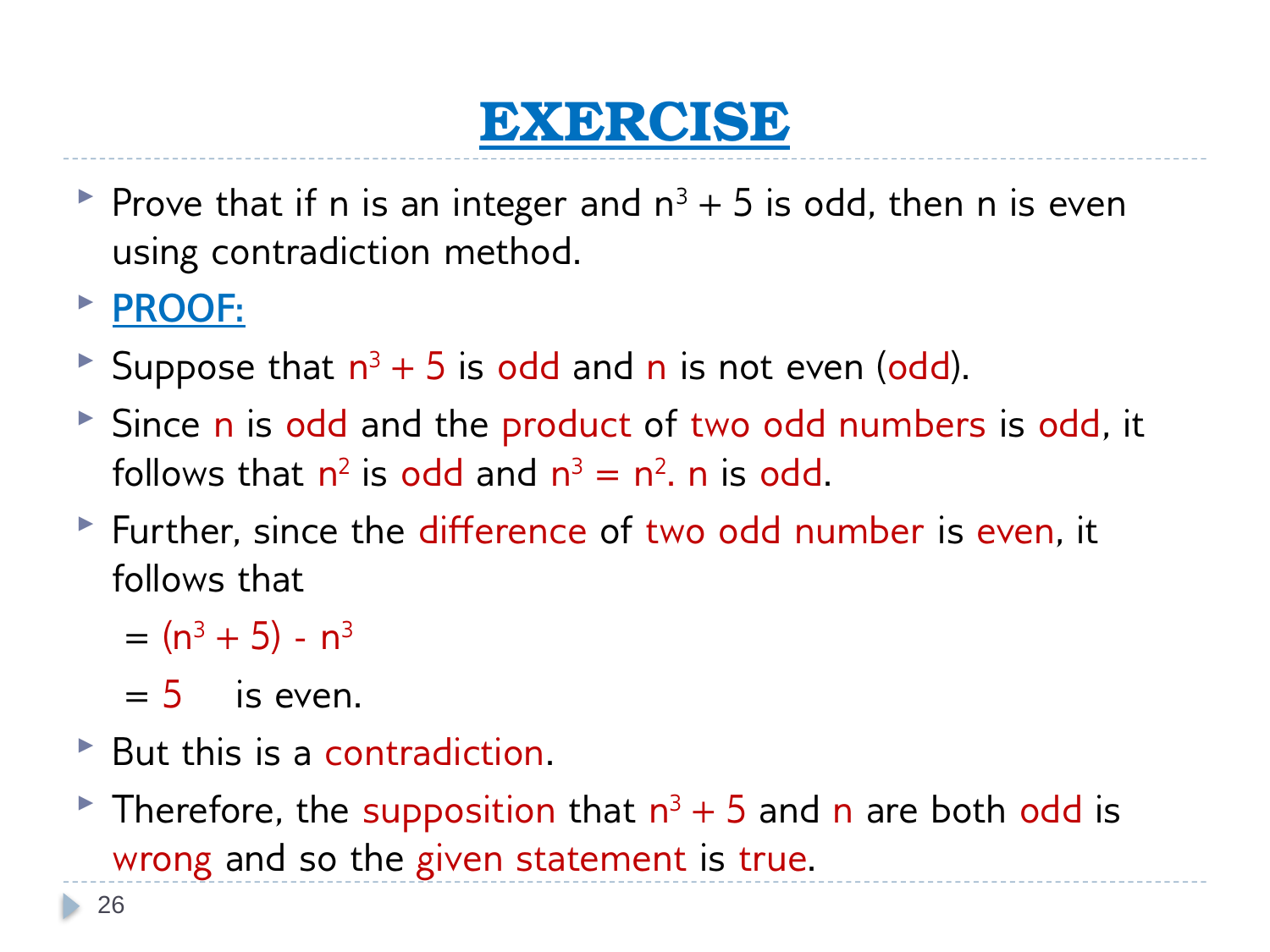

# EXERCISE
Prove that if n is an integer and n3 + 5 is odd, then n is even using contradiction method.
PROOF:
Suppose that n3 + 5 is odd and n is not even (odd).
Since n is odd and the product of two odd numbers is odd, it follows that n2 is odd and n3 = n2. n is odd.
Further, since the difference of two odd number is even, it follows that
				 = (n3 + 5) - n3
				 = 5		 is even.
But this is a contradiction.
Therefore, the supposition that n3 + 5 and n are both odd is wrong and so the given statement is true.

26